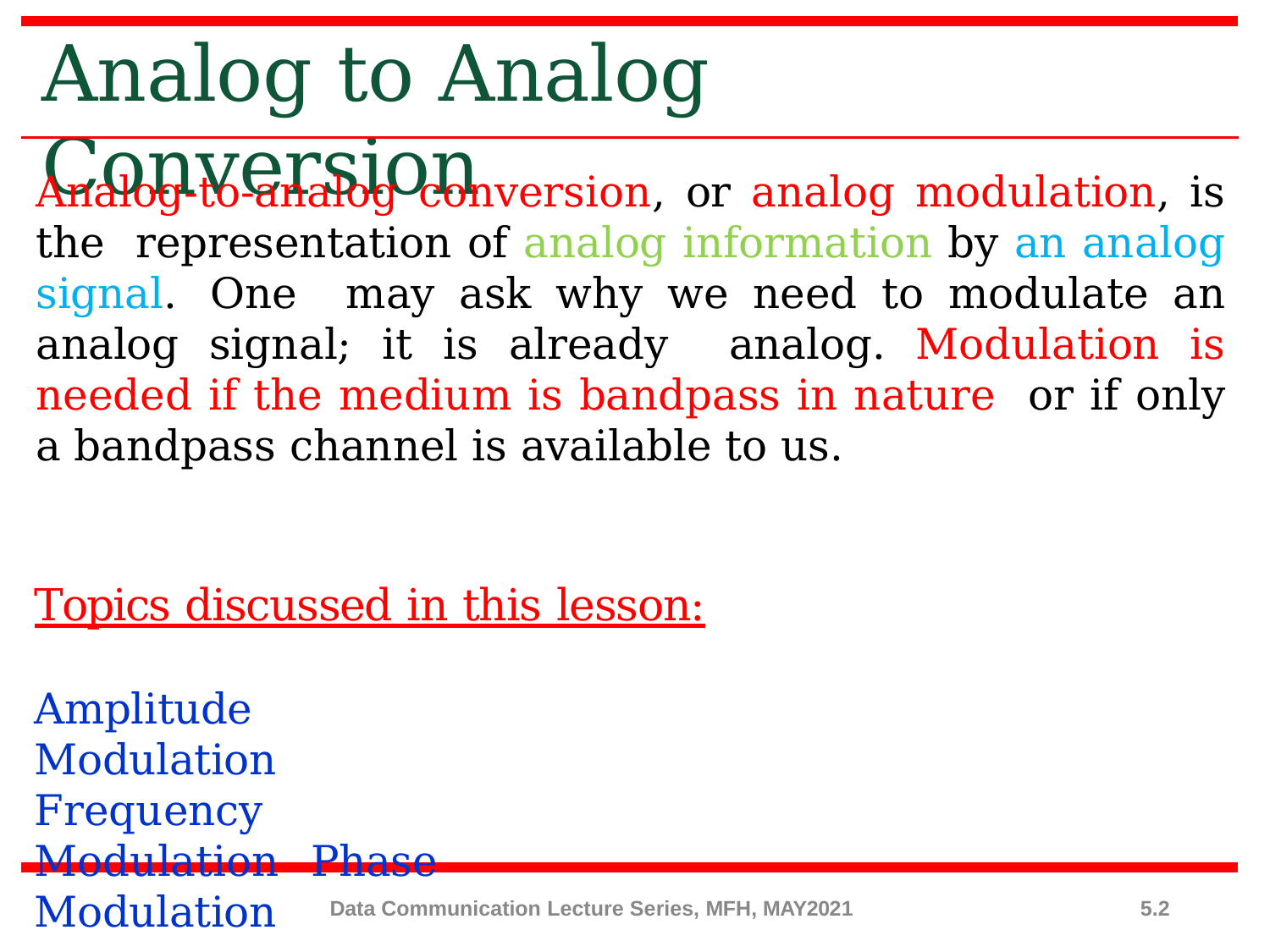

# Analog to Analog Conversion

Analog-to-analog conversion, or analog modulation, is the  representation of analog information by an analog signal. One  may ask why we need to modulate an analog signal; it is already  analog. Modulation is needed if the medium is bandpass in nature  or if only a bandpass channel is available to us.

Topics discussed in this lesson:

Amplitude Modulation  Frequency Modulation  Phase Modulation

Data Communication Lecture Series, MFH, MAY2021
5.2